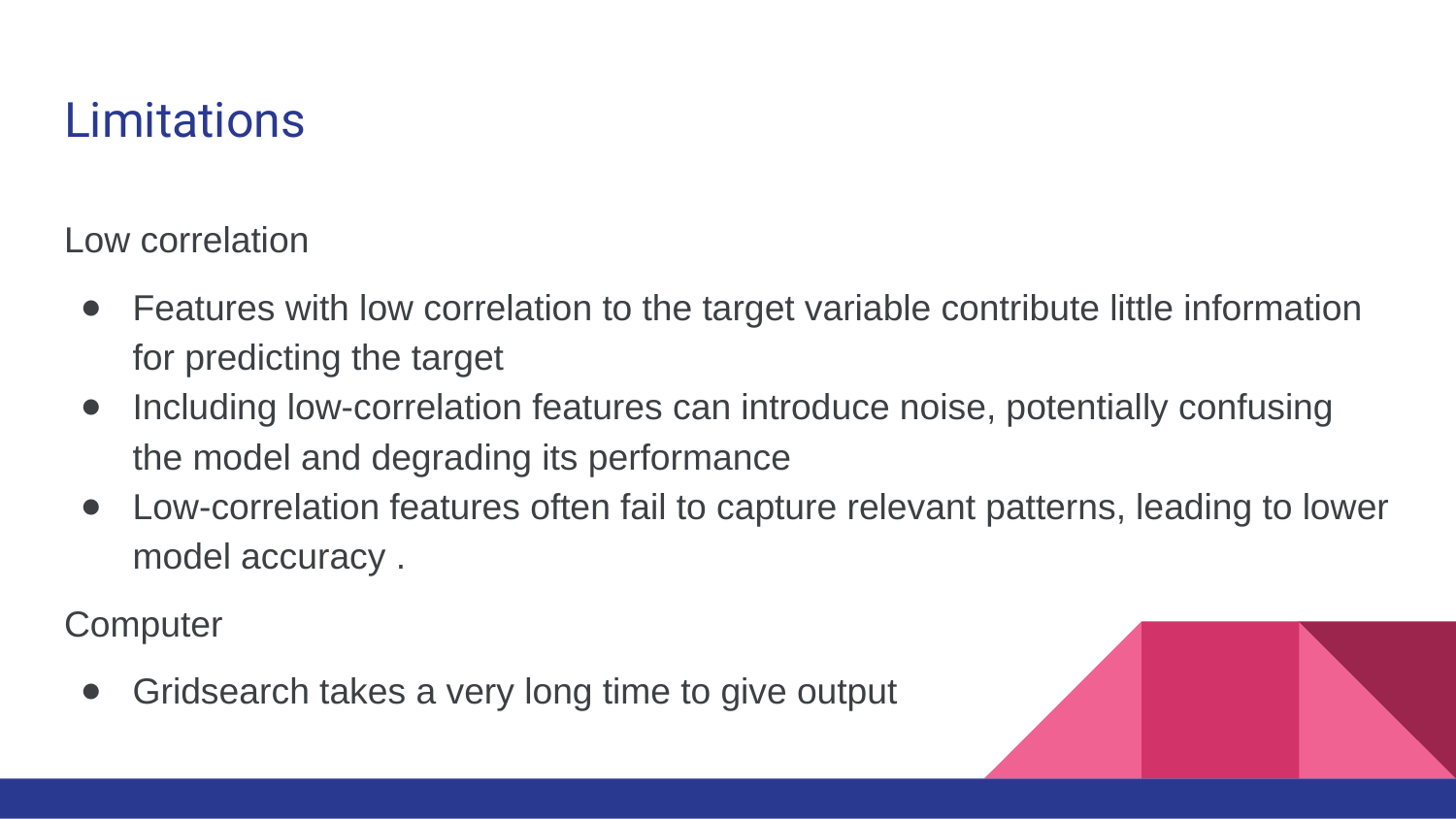

# Limitations
Low correlation
Features with low correlation to the target variable contribute little information for predicting the target
Including low-correlation features can introduce noise, potentially confusing the model and degrading its performance
Low-correlation features often fail to capture relevant patterns, leading to lower model accuracy .
Computer
Gridsearch takes a very long time to give output